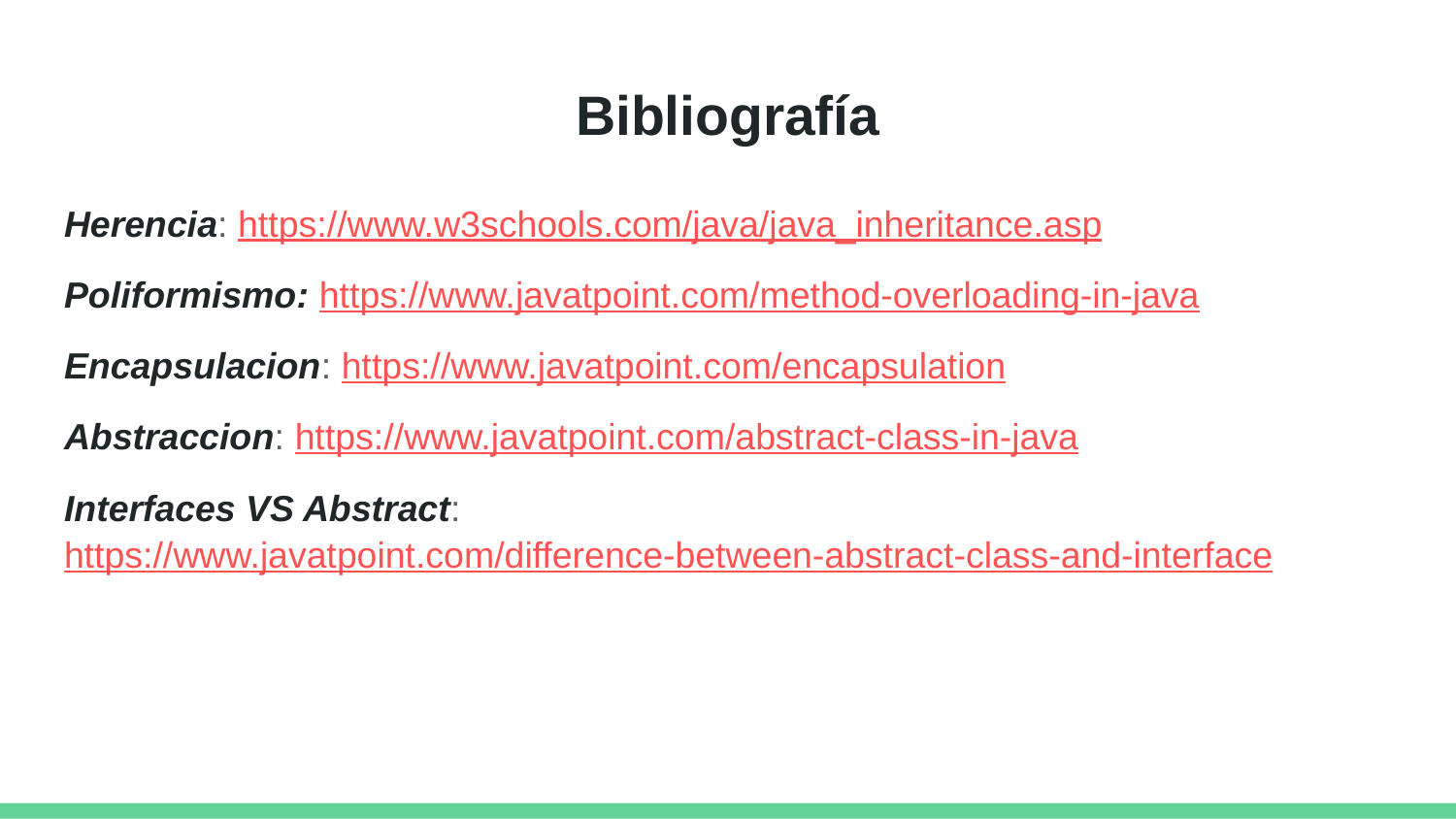

# Bibliografía
Herencia: https://www.w3schools.com/java/java_inheritance.asp
Poliformismo: https://www.javatpoint.com/method-overloading-in-java
Encapsulacion: https://www.javatpoint.com/encapsulation
Abstraccion: https://www.javatpoint.com/abstract-class-in-java
Interfaces VS Abstract: https://www.javatpoint.com/difference-between-abstract-class-and-interface